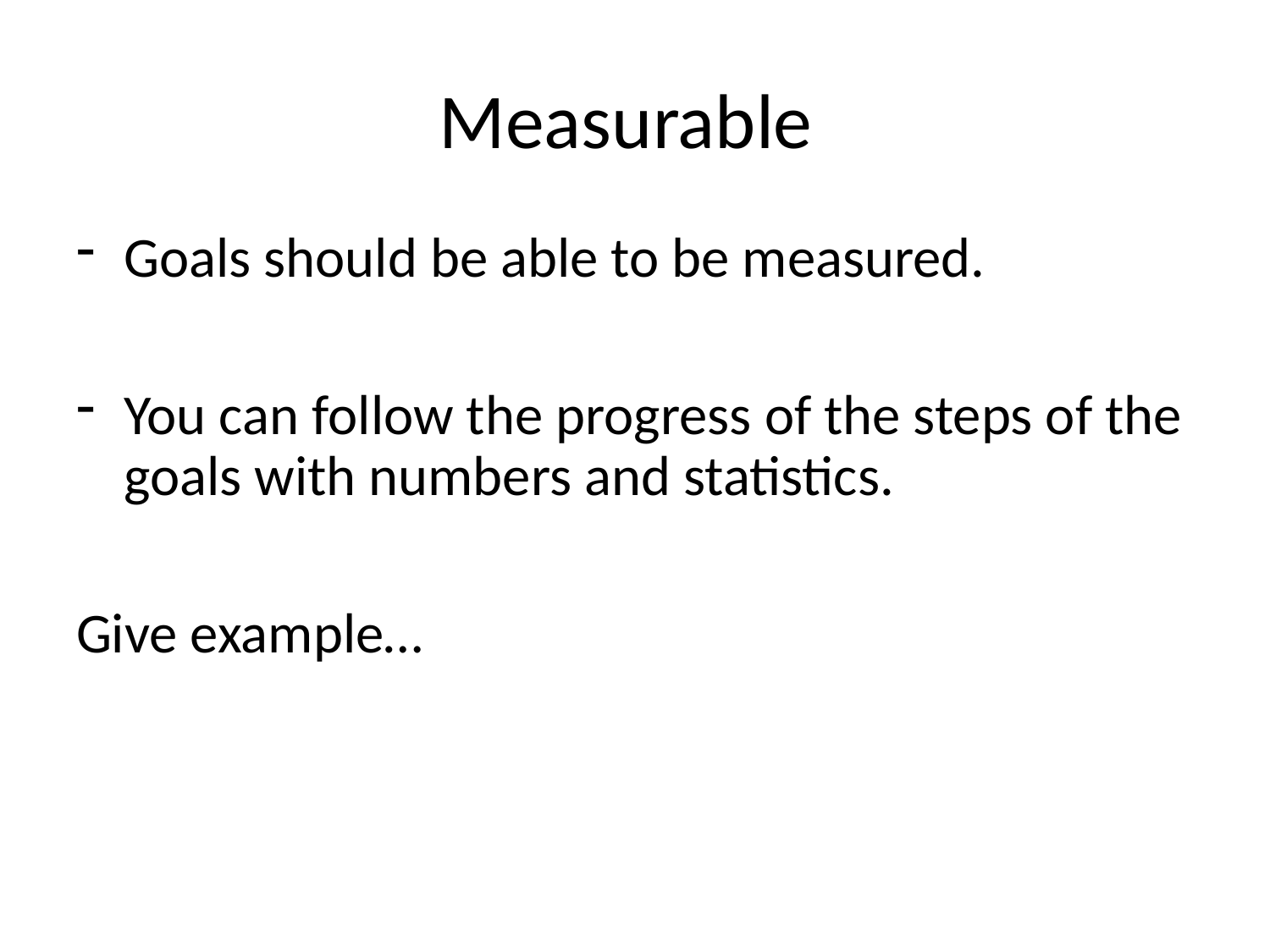

# Measurable
Goals should be able to be measured.

You can follow the progress of the steps of the goals with numbers and statistics.

Give example…